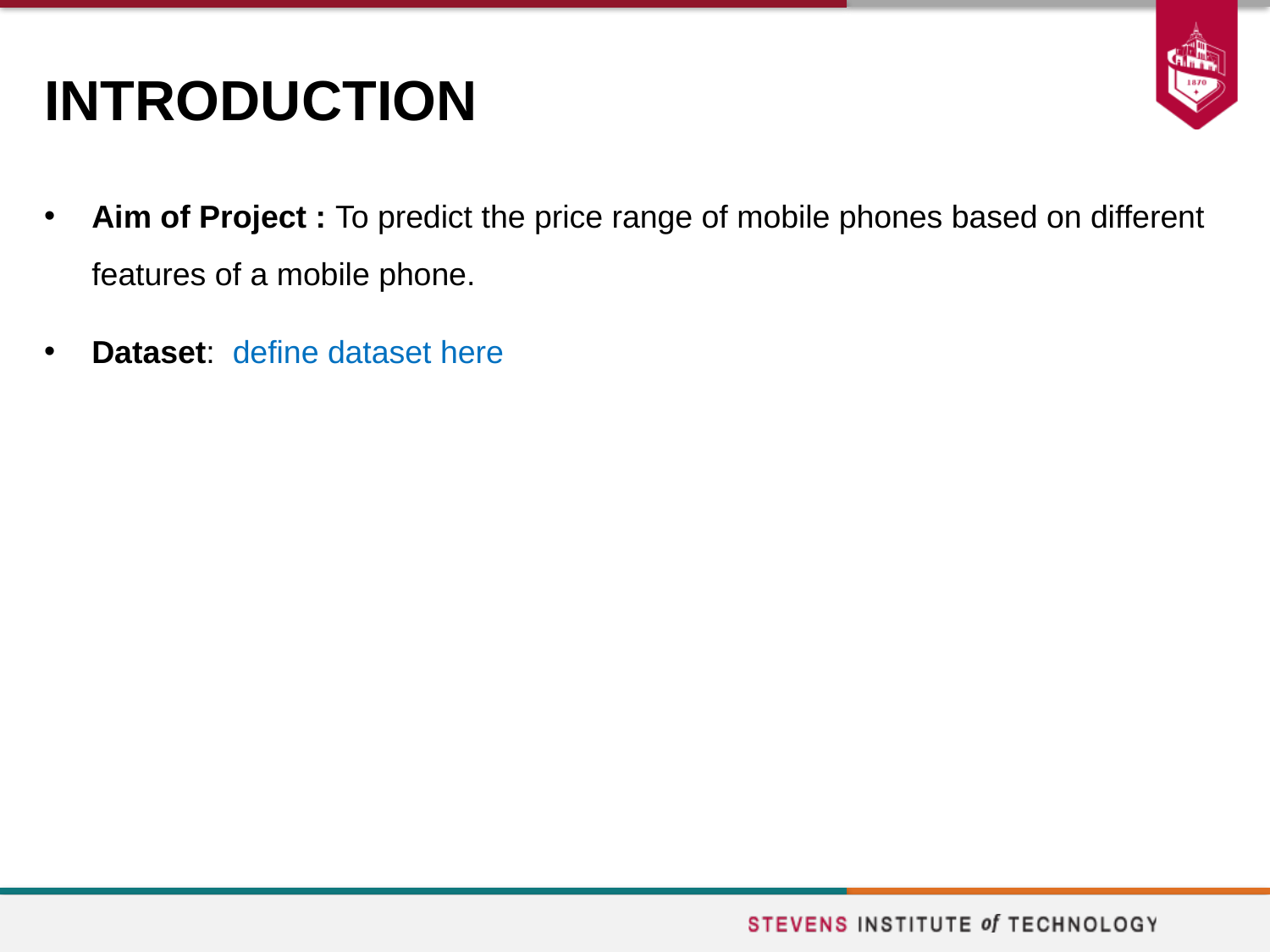

# INTRODUCTION
Aim of Project : To predict the price range of mobile phones based on different features of a mobile phone.
Dataset:  define dataset here